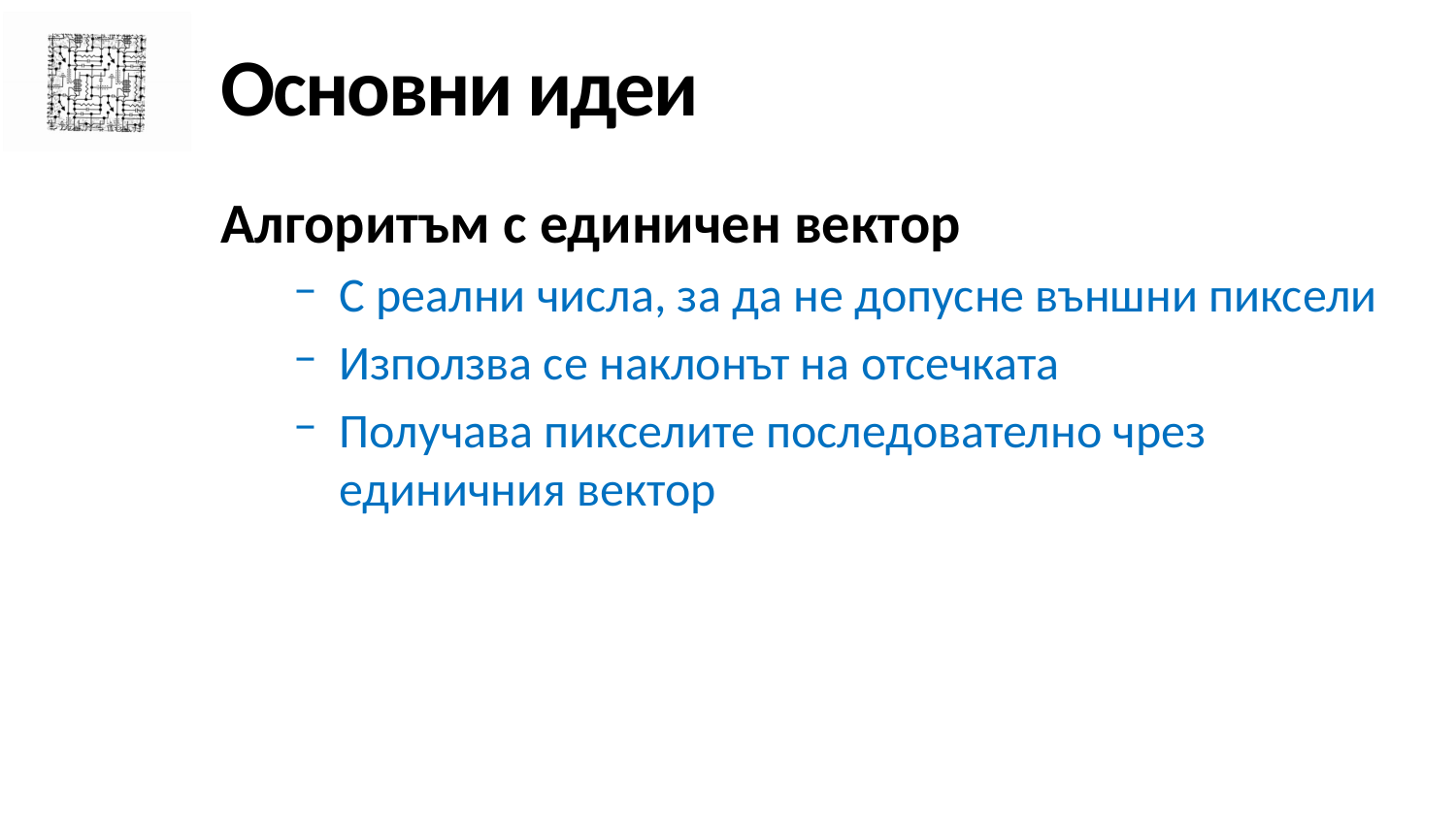

# Основни идеи
Алгоритъм с единичен вектор
С реални числа, за да не допусне външни пиксели
Използва се наклонът на отсечката
Получава пикселите последователно чрез единичния вектор